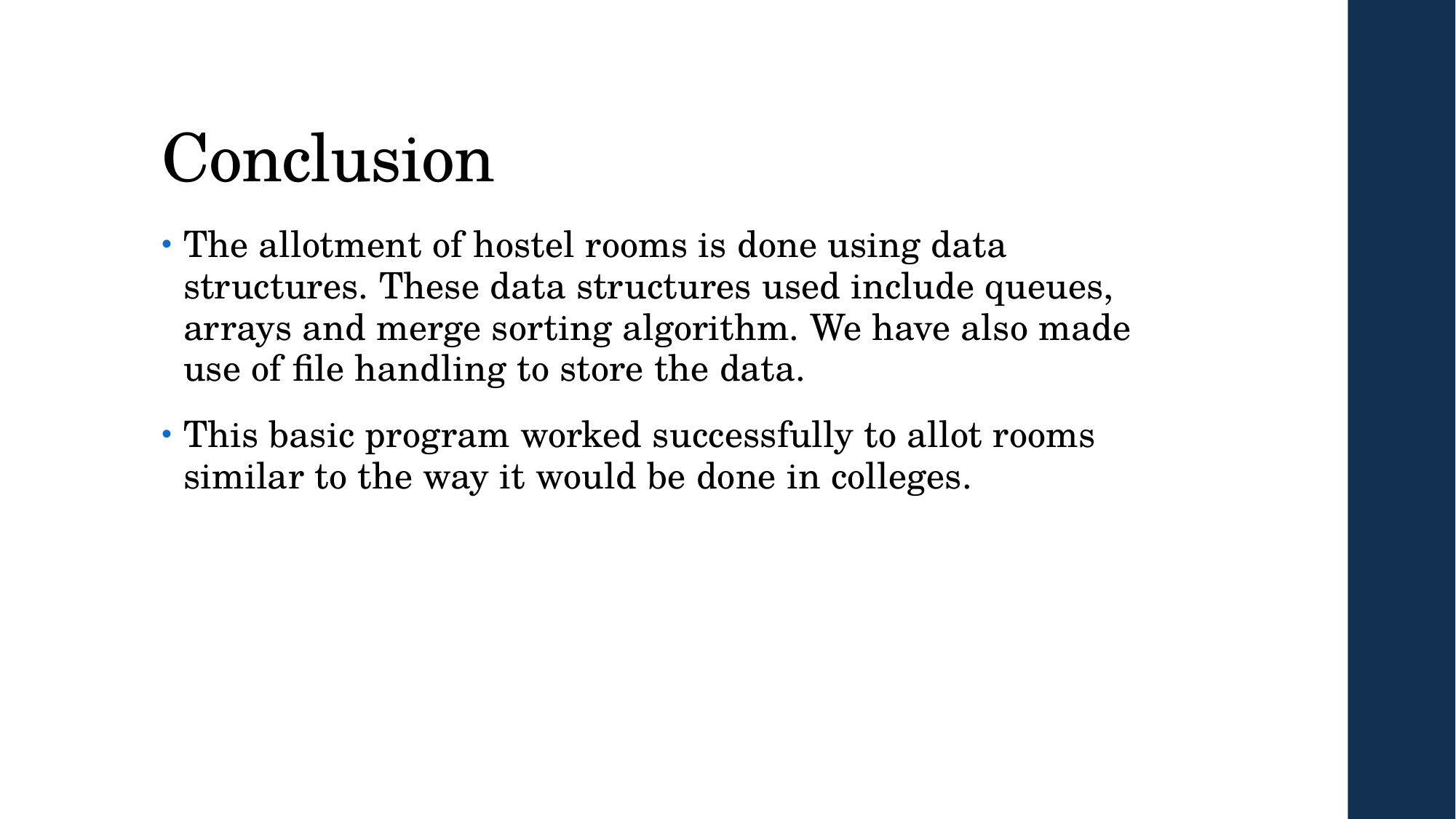

# Conclusion
The allotment of hostel rooms is done using data structures. These data structures used include queues, arrays and merge sorting algorithm. We have also made use of file handling to store the data.
This basic program worked successfully to allot rooms similar to the way it would be done in colleges.